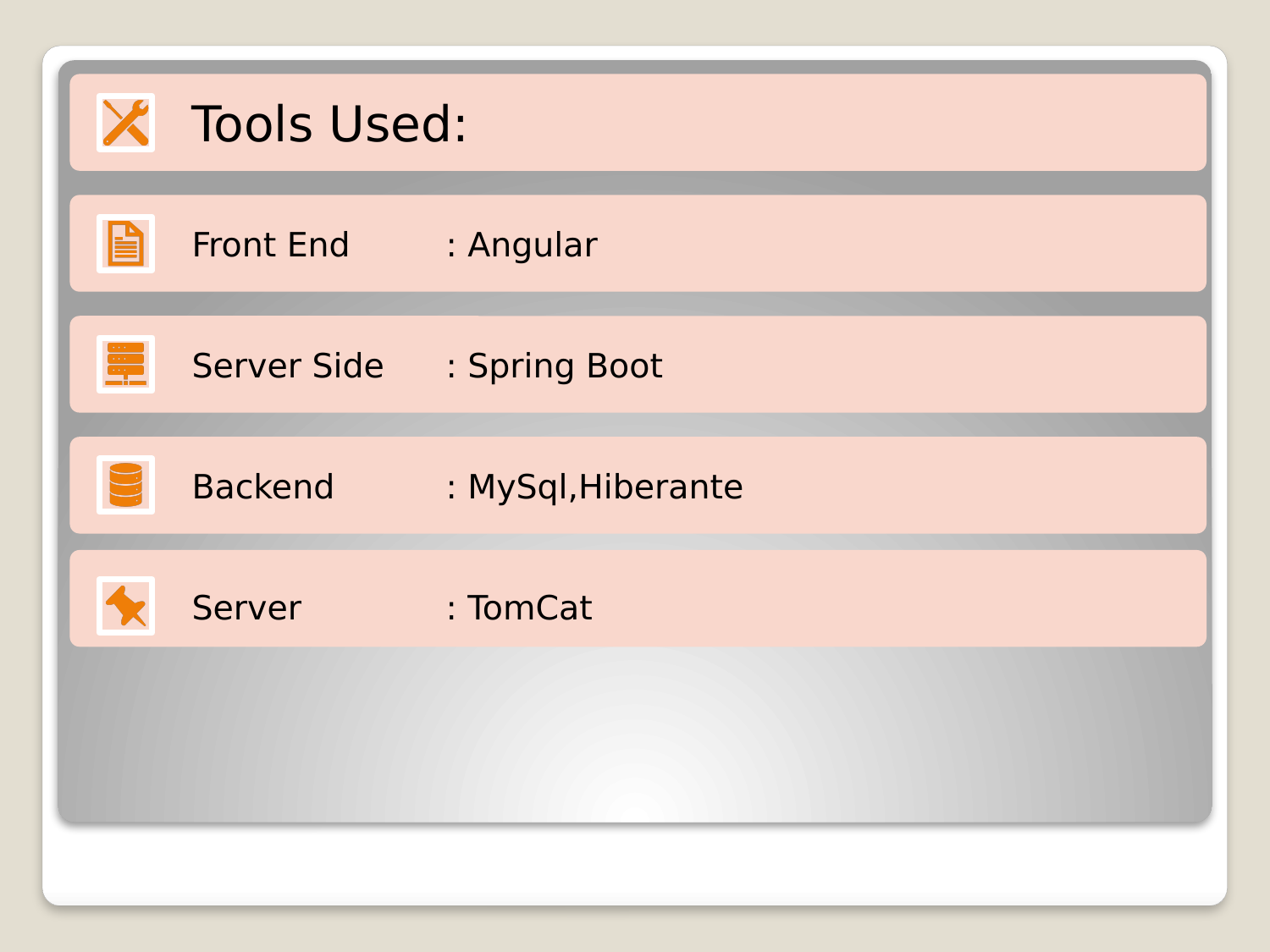

Tools Used:
Front End 	: Angular
Server Side 	: Spring Boot
Backend 	: MySql,Hiberante
Server  	: TomCat